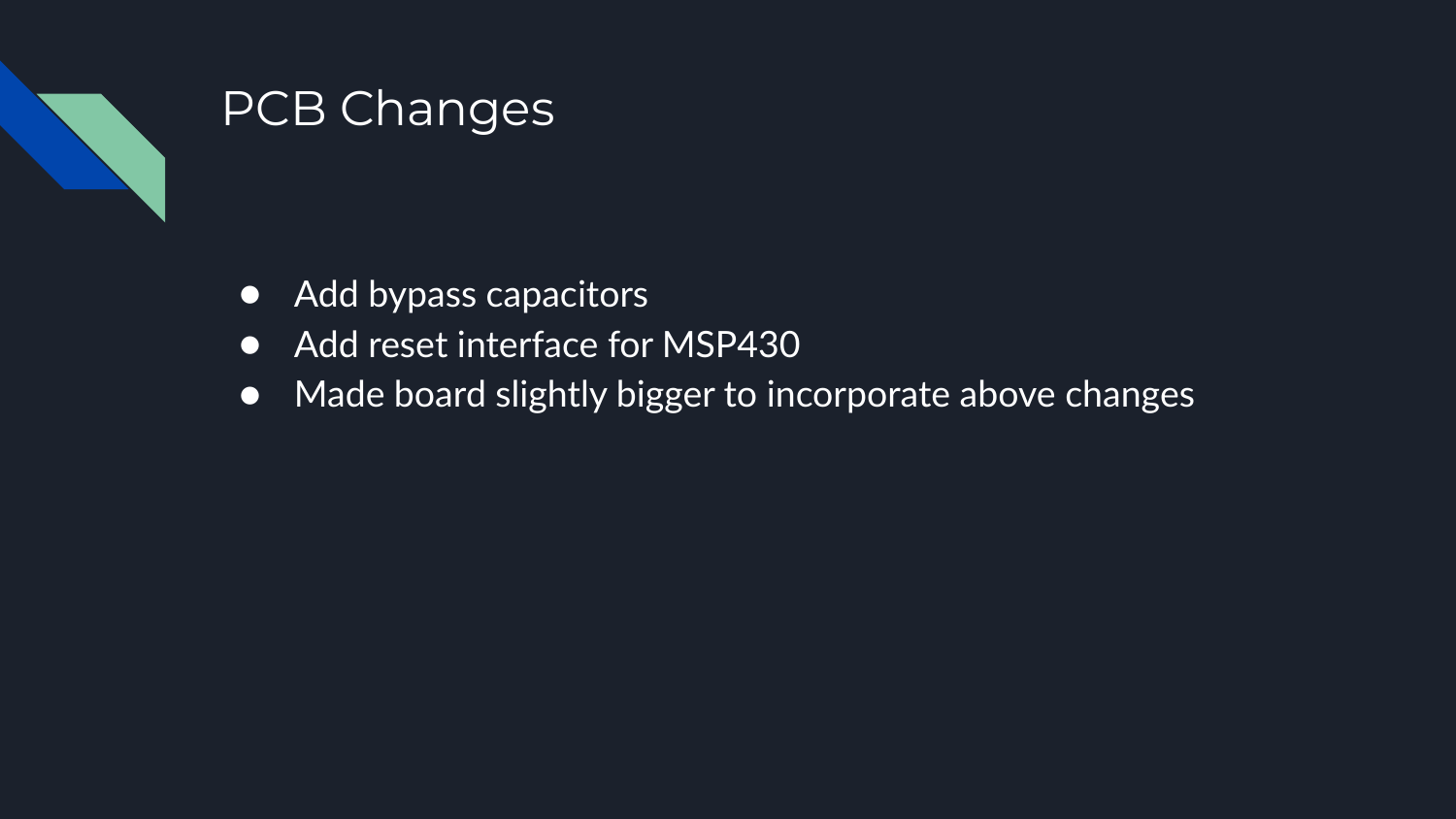

# PCB Changes
Add bypass capacitors
Add reset interface for MSP430
Made board slightly bigger to incorporate above changes